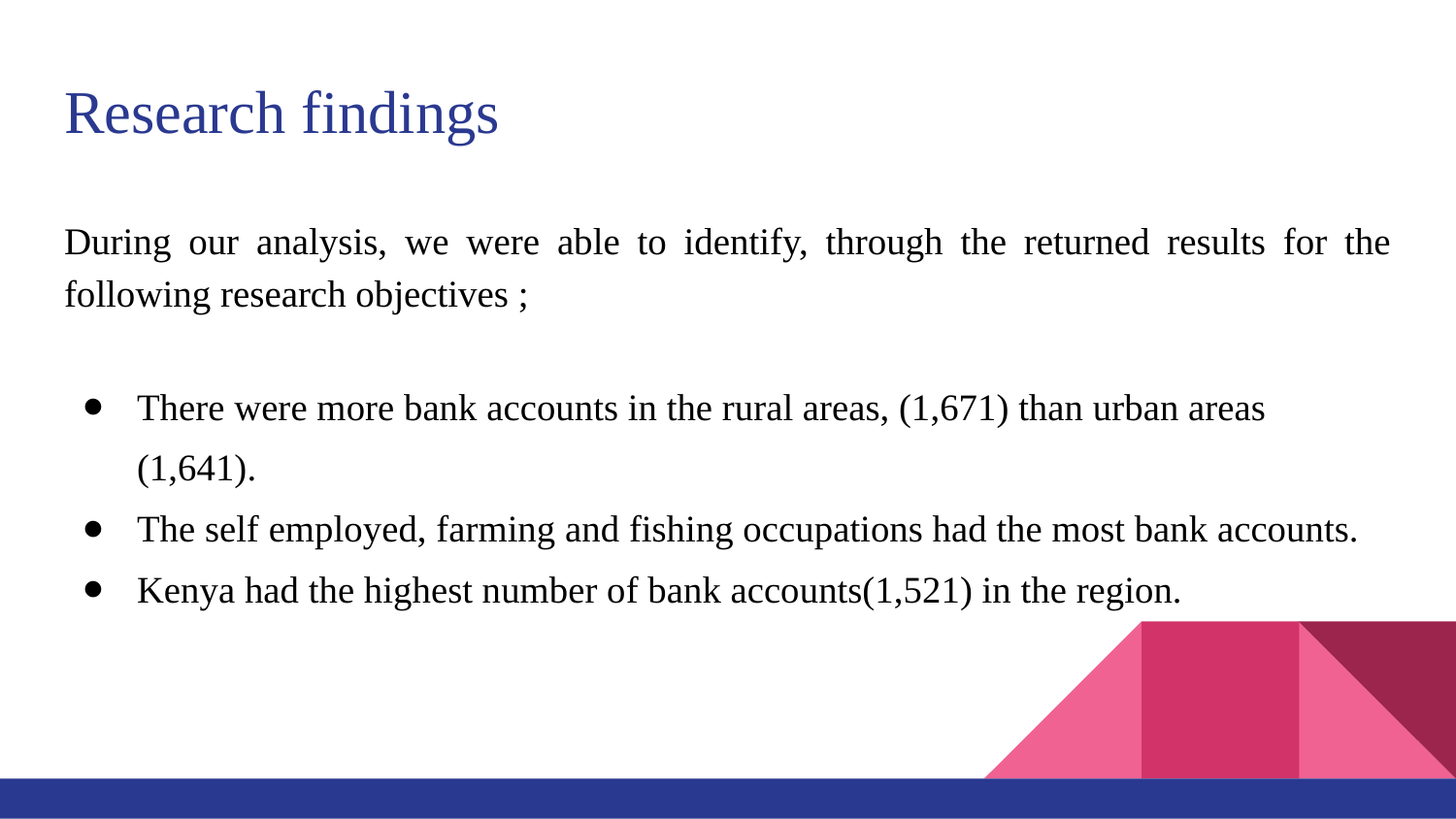

# Research findings
During our analysis, we were able to identify, through the returned results for the following research objectives ;

There were more bank accounts in the rural areas, (1,671) than urban areas (1,641).
The self employed, farming and fishing occupations had the most bank accounts.
Kenya had the highest number of bank accounts(1,521) in the region.